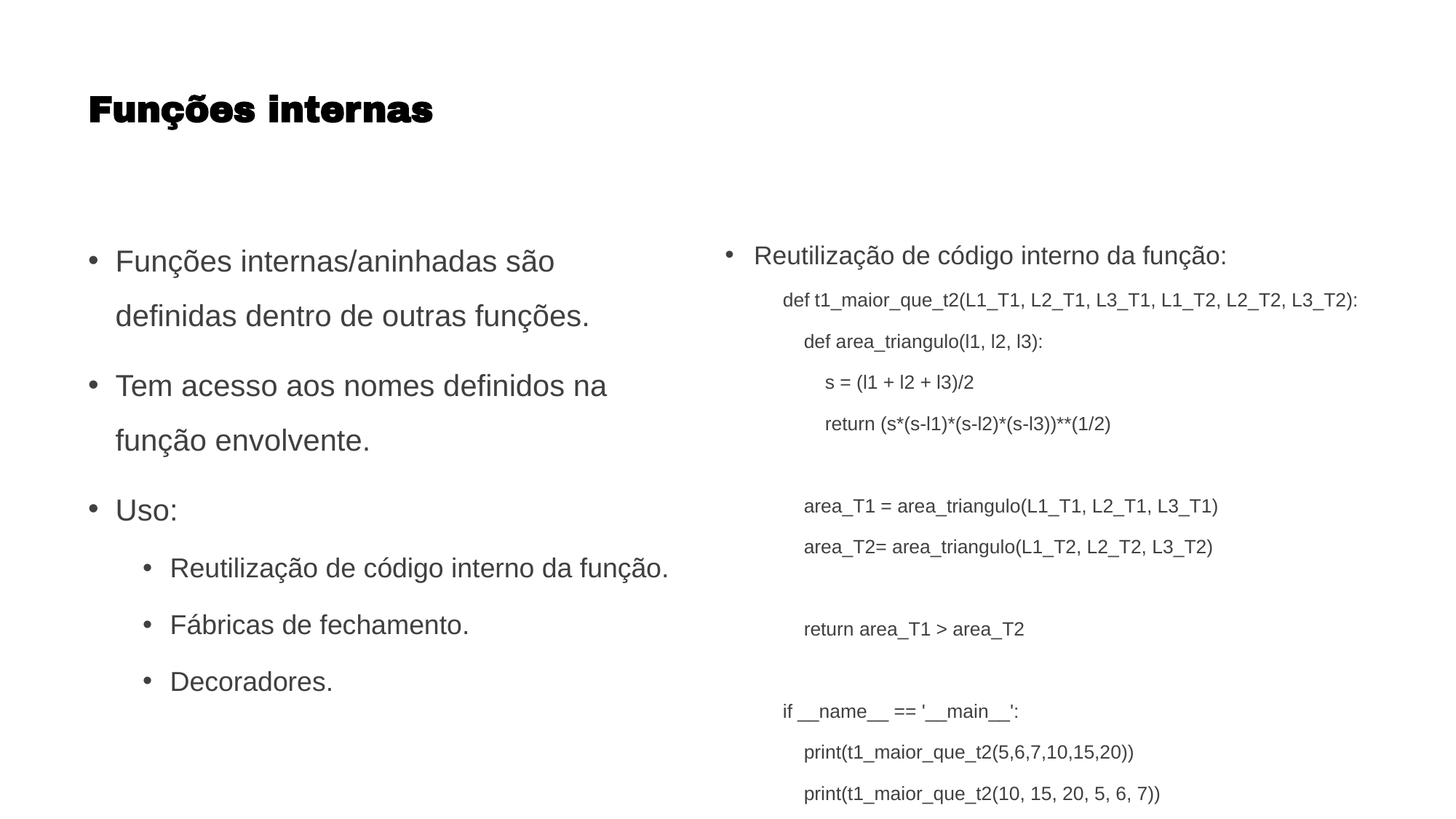

# Funções internas
Funções internas/aninhadas são definidas dentro de outras funções.
Tem acesso aos nomes definidos na função envolvente.
Uso:
Reutilização de código interno da função.
Fábricas de fechamento.
Decoradores.
Reutilização de código interno da função:
def t1_maior_que_t2(L1_T1, L2_T1, L3_T1, L1_T2, L2_T2, L3_T2):
    def area_triangulo(l1, l2, l3):
        s = (l1 + l2 + l3)/2
        return (s*(s-l1)*(s-l2)*(s-l3))**(1/2)

    area_T1 = area_triangulo(L1_T1, L2_T1, L3_T1)
    area_T2= area_triangulo(L1_T2, L2_T2, L3_T2)

    return area_T1 > area_T2

if __name__ == '__main__':
    print(t1_maior_que_t2(5,6,7,10,15,20))
    print(t1_maior_que_t2(10, 15, 20, 5, 6, 7))